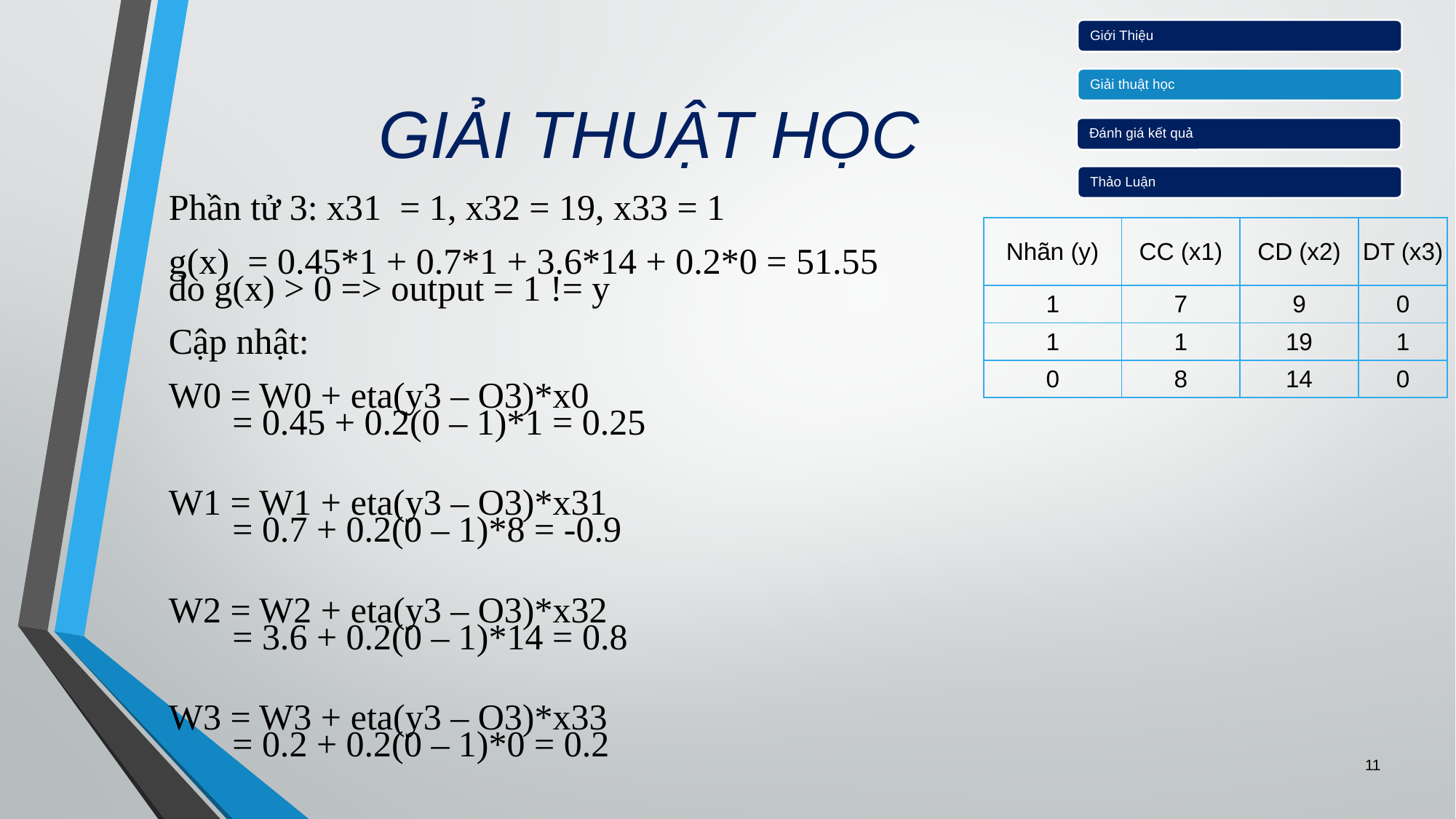

Giới Thiệu
Giải thuật học
Đánh giá kết quả
Thảo Luận
GIẢI THUẬT HỌC
Phần tử 3: x31  = 1, x32 = 19, x33 = 1

g(x)  = 0.45*1 + 0.7*1 + 3.6*14 + 0.2*0 = 51.55
do g(x) > 0 => output = 1 != y

Cập nhật:

W0 = W0 + eta(y3 – O3)*x0
       = 0.45 + 0.2(0 – 1)*1 = 0.25

W1 = W1 + eta(y3 – O3)*x31
       = 0.7 + 0.2(0 – 1)*8 = -0.9

W2 = W2 + eta(y3 – O3)*x32
       = 3.6 + 0.2(0 – 1)*14 = 0.8

W3 = W3 + eta(y3 – O3)*x33
       = 0.2 + 0.2(0 – 1)*0 = 0.2
| Nhãn (y) | CC (x1) | CD (x2) | DT (x3) |
| --- | --- | --- | --- |
| 1 | 7 | 9 | 0 |
| 1 | 1 | 19 | 1 |
| 0 | 8 | 14 | 0 |

11